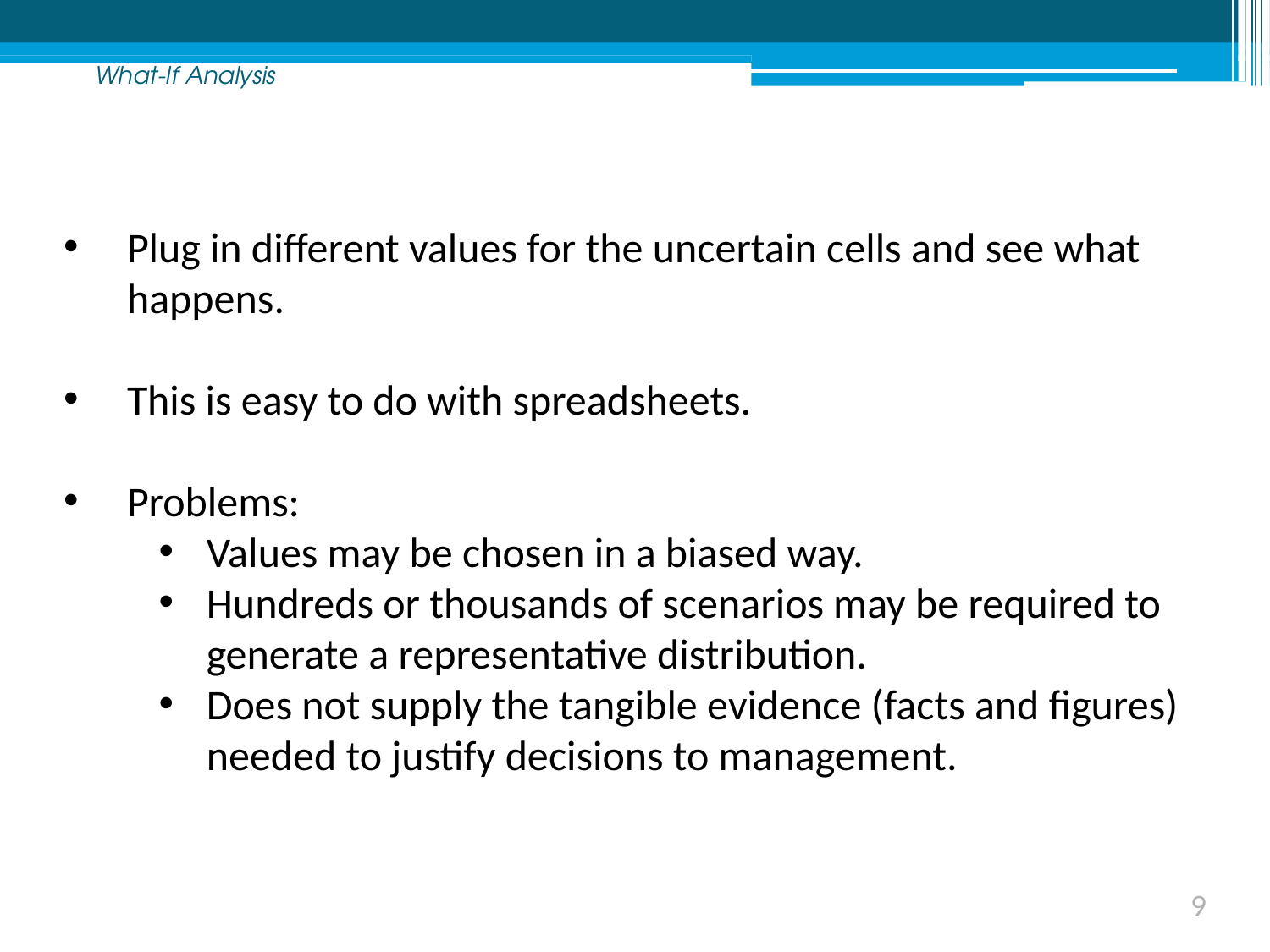

# What-If Analysis
Plug in different values for the uncertain cells and see what happens.

This is easy to do with spreadsheets.

Problems:
Values may be chosen in a biased way.
Hundreds or thousands of scenarios may be required to generate a representative distribution.
Does not supply the tangible evidence (facts and figures) needed to justify decisions to management.
9